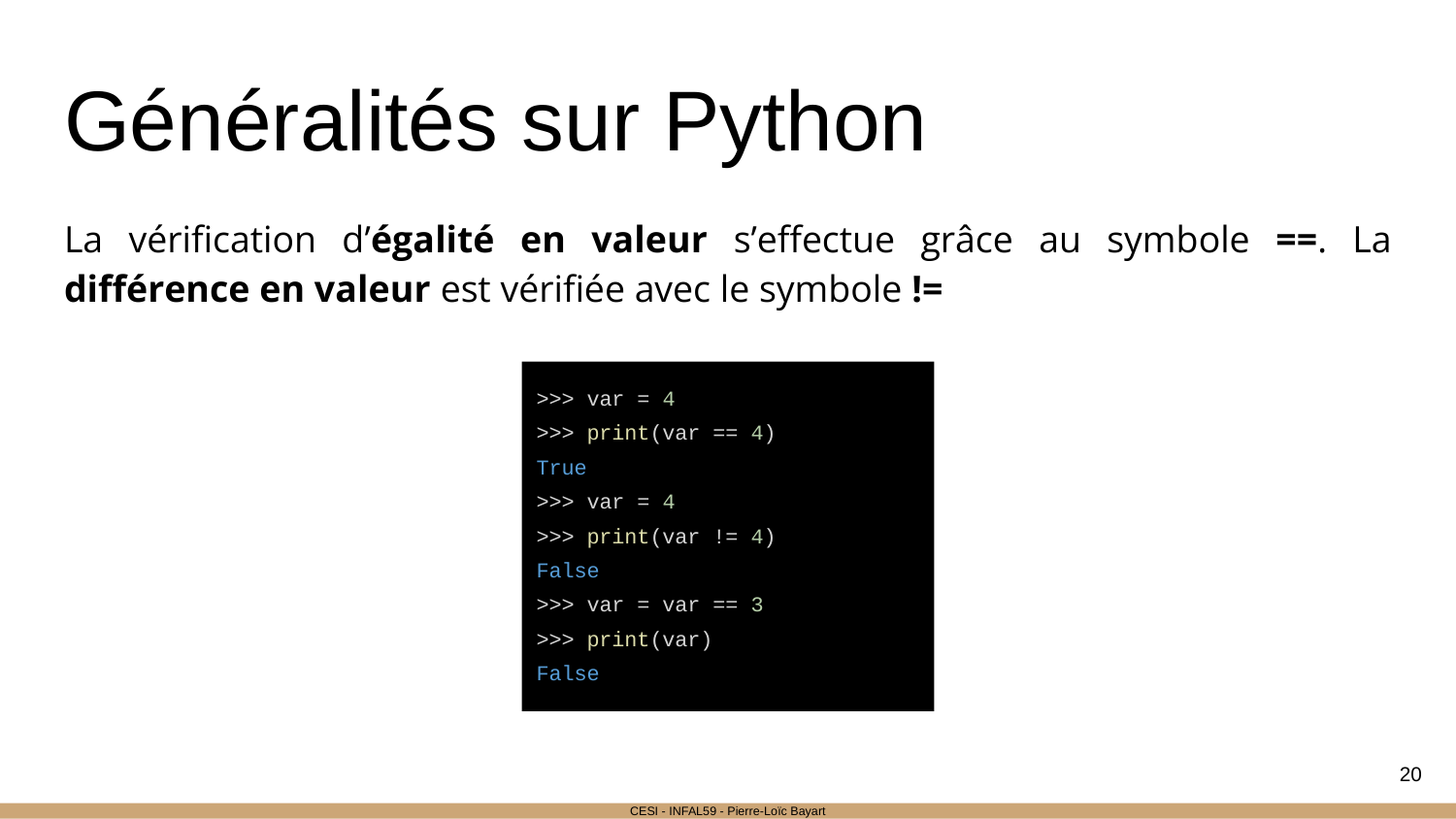

# Généralités sur Python
La vérification d’égalité en valeur s’effectue grâce au symbole ==. La différence en valeur est vérifiée avec le symbole !=

>>> var = 4
>>> print(var == 4)
True
>>> var = 4
>>> print(var != 4)
False
>>> var = var == 3
>>> print(var)
False
20